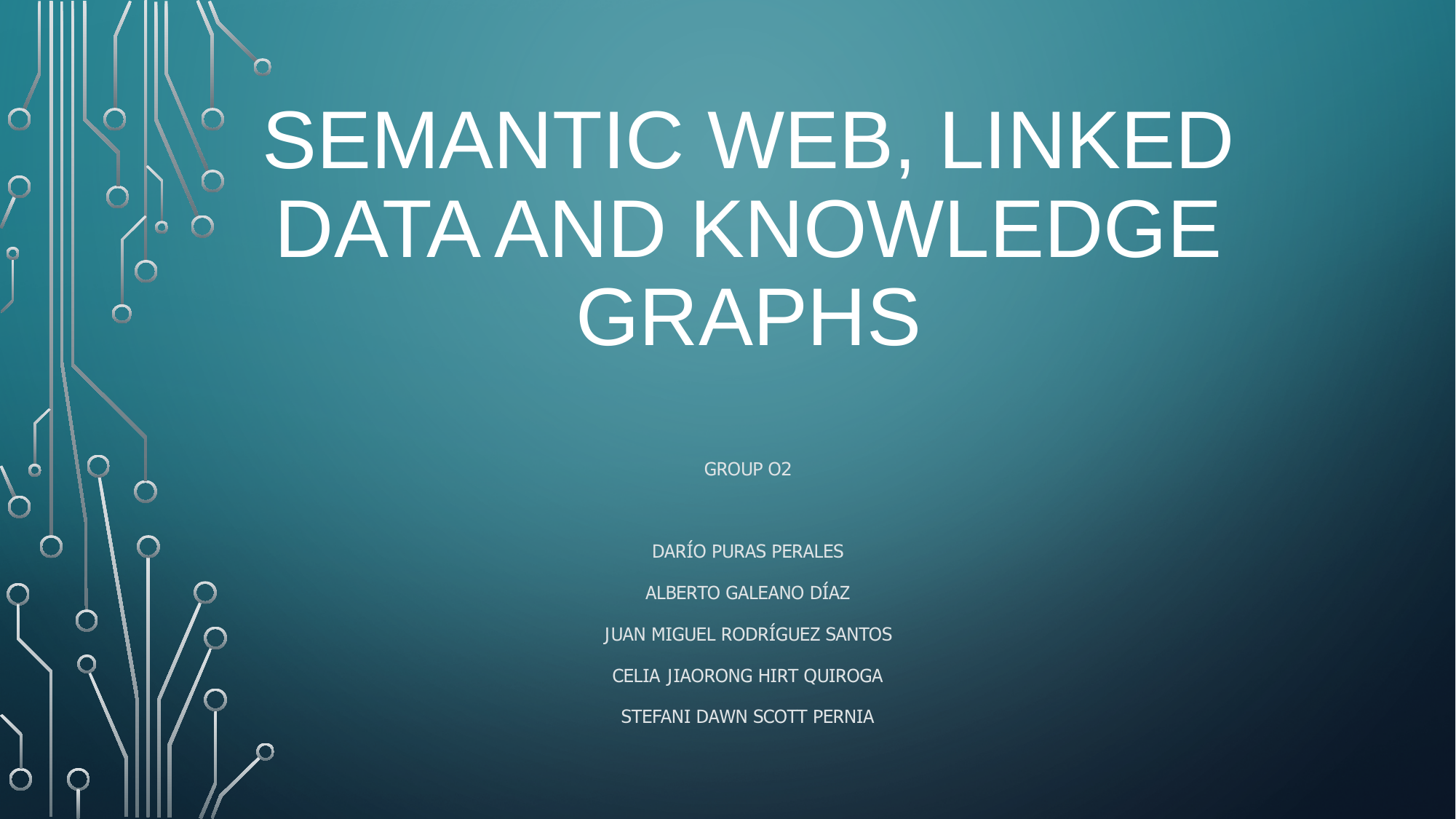

# Semantic Web, Linked Data and Knowledge Graphs
Group o2

Darío puras perales
Alberto Galeano Díaz
Juan miguel rodríguez santos
CELIA JIAORONG HIRT QUIROGA
STEFANI DAWN SCOTT PERNIA